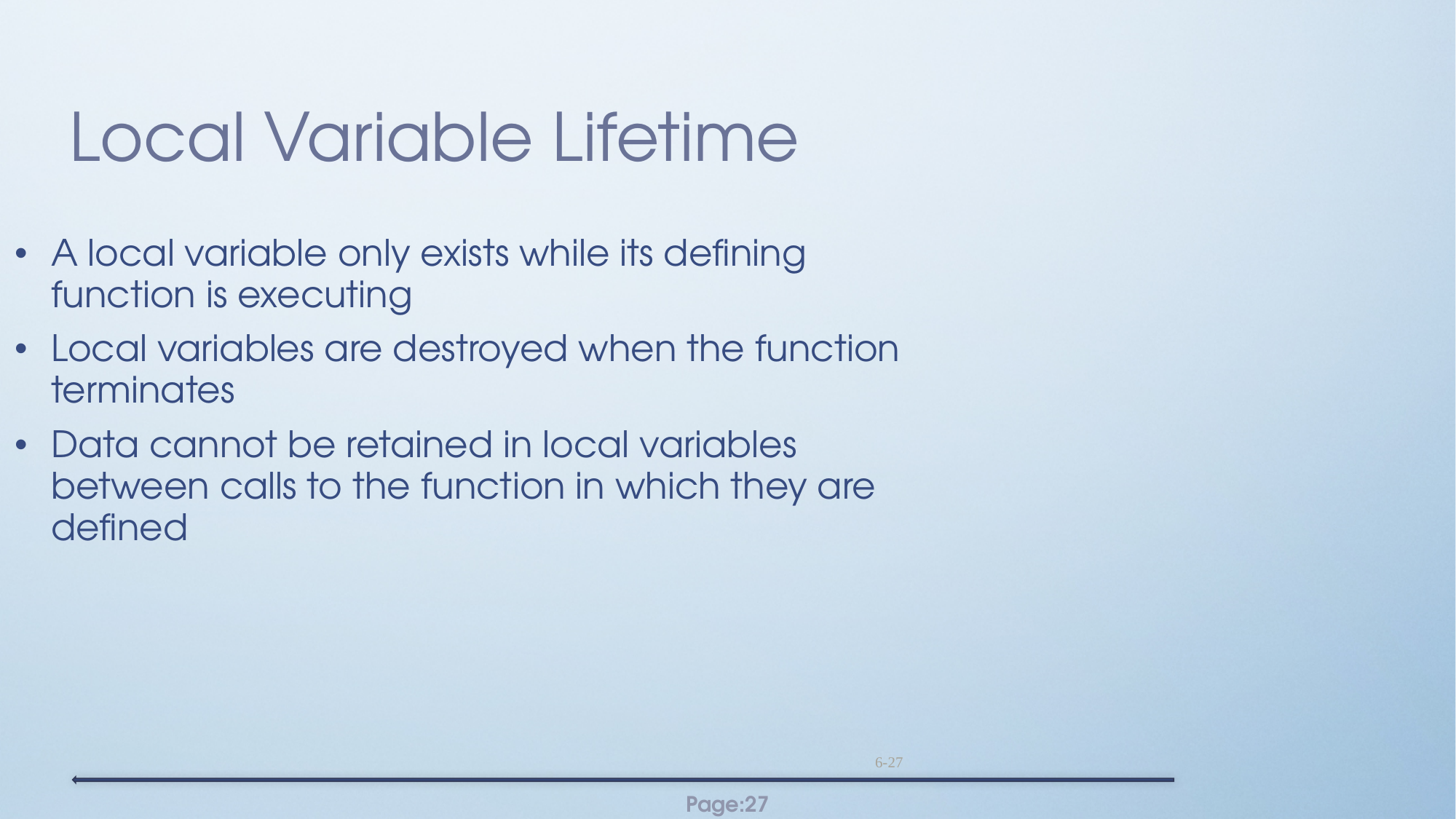

Local Variable Lifetime
A local variable only exists while its defining function is executing
Local variables are destroyed when the function terminates
Data cannot be retained in local variables between calls to the function in which they are defined
6-27